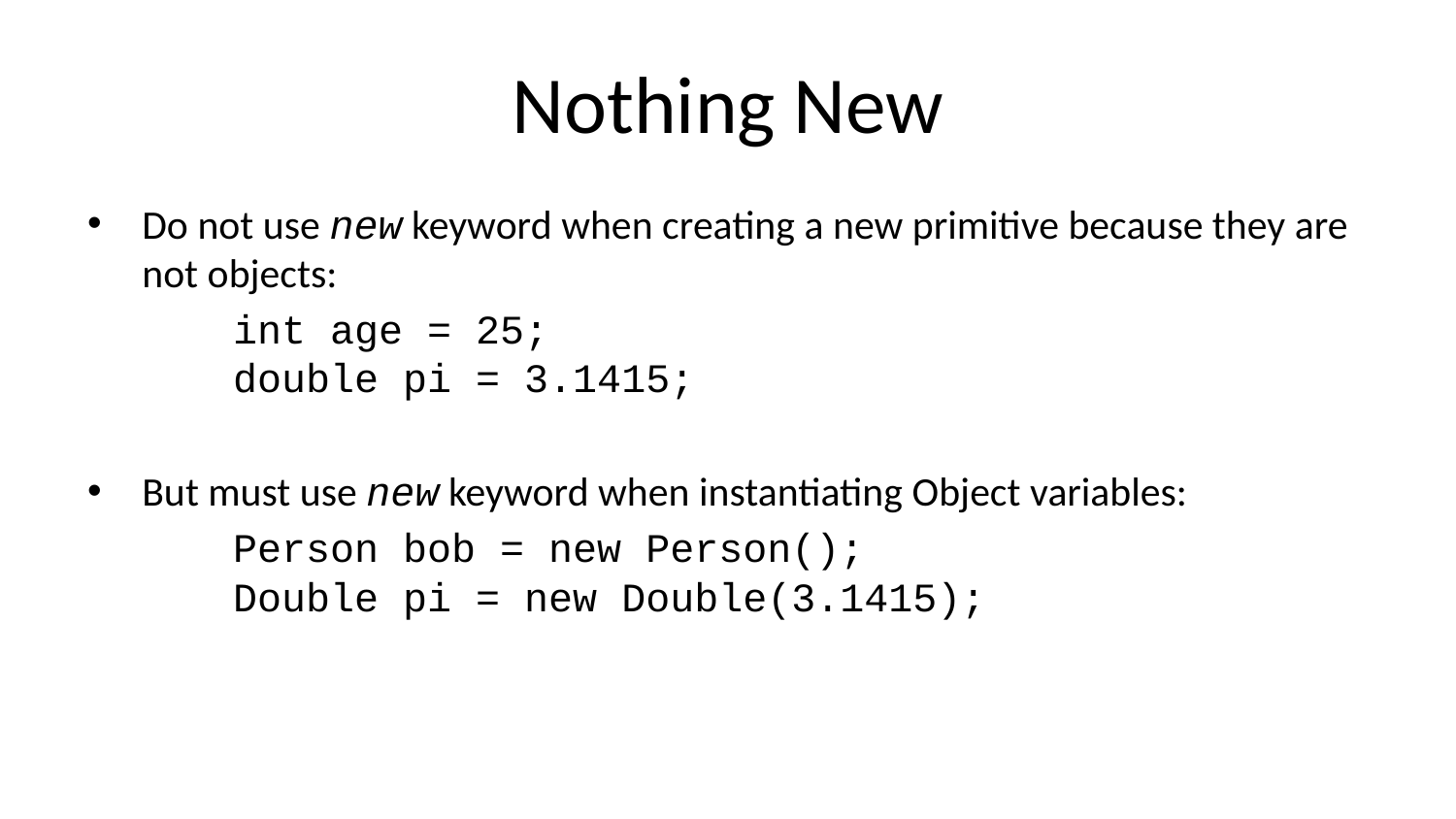

# Nothing New
Do not use new keyword when creating a new primitive because they are not objects:
	int age = 25;
	double pi = 3.1415;

But must use new keyword when instantiating Object variables:
	Person bob = new Person();
	Double pi = new Double(3.1415);